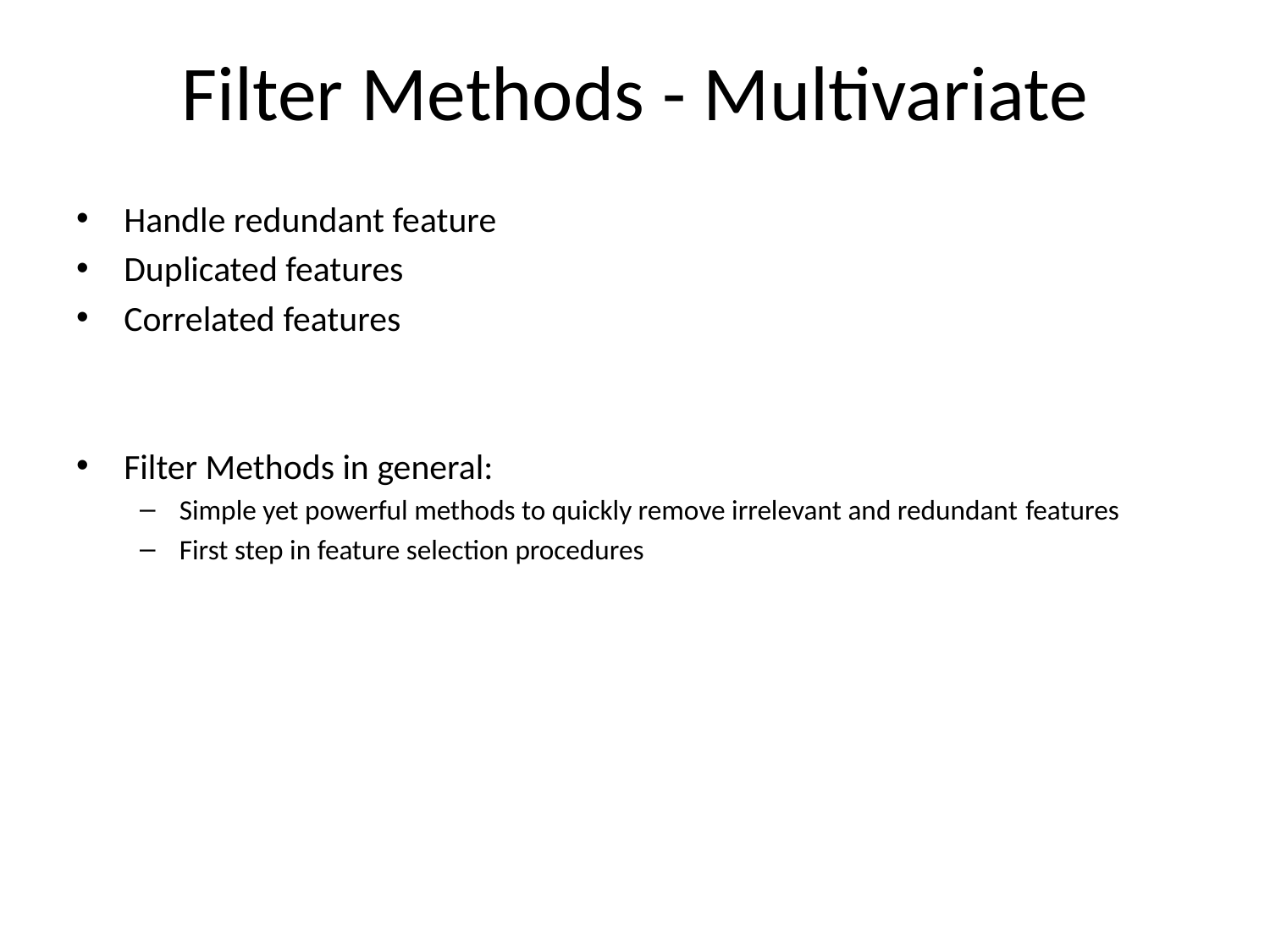

# Filter Methods - Multivariate
Handle redundant feature
Duplicated features
Correlated features

Filter Methods in general:
Simple yet powerful methods to quickly remove irrelevant and redundant features
First step in feature selection procedures